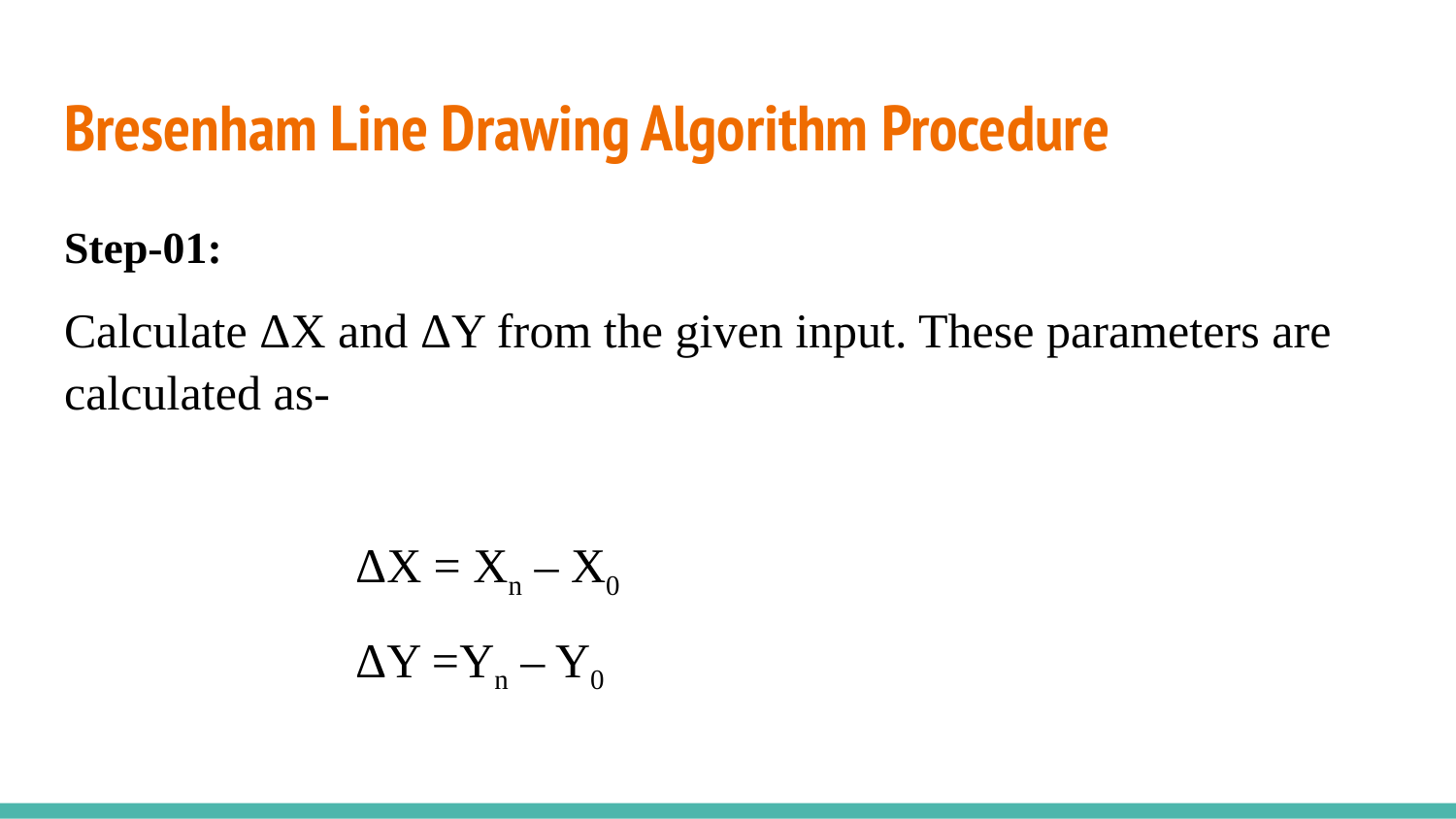

# Bresenham Line Drawing Algorithm Procedure
Step-01:
Calculate ΔX and ΔY from the given input. These parameters are calculated as-

ΔX = Xn – X0
ΔY =Yn – Y0

4